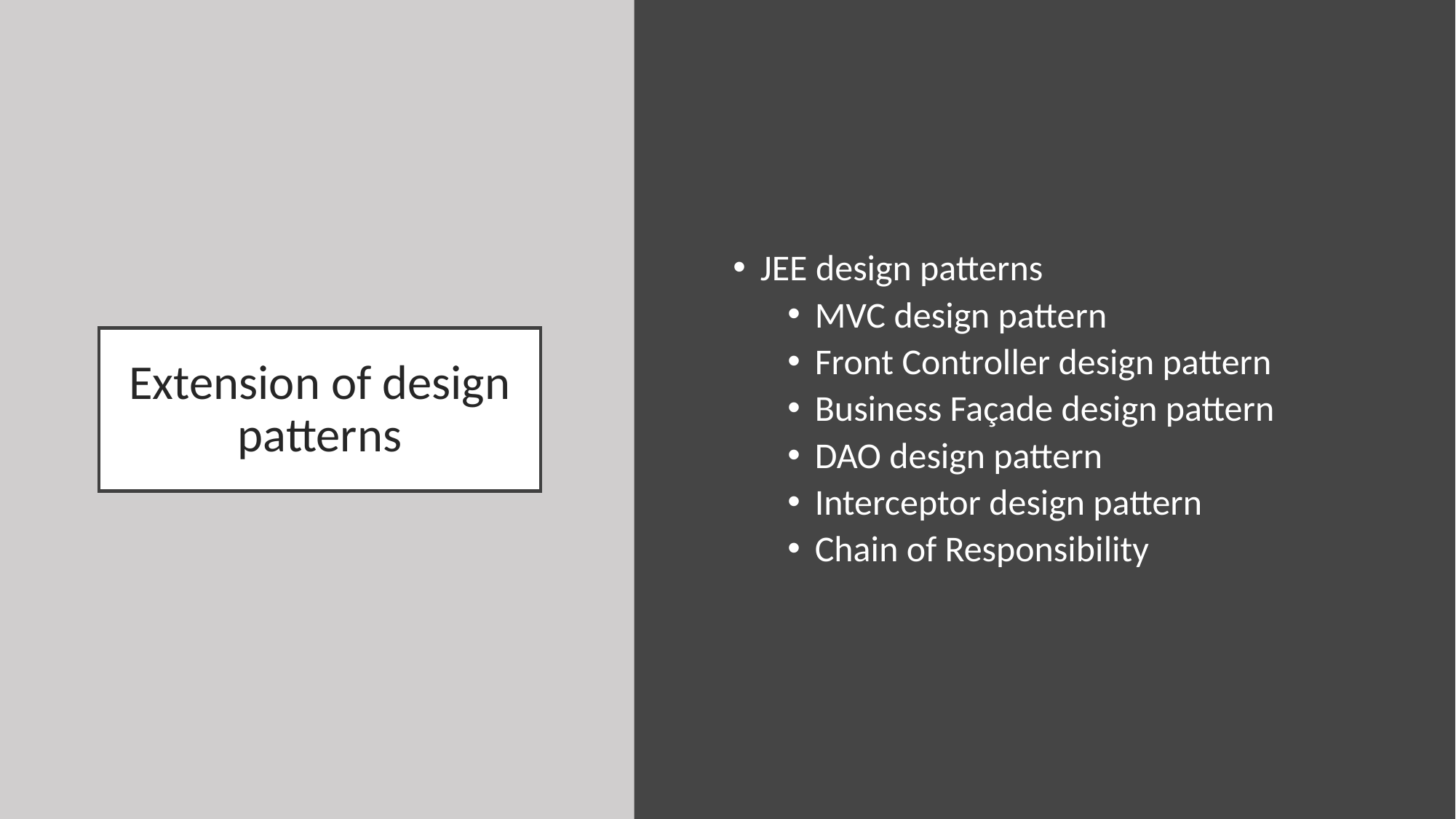

JEE design patterns
MVC design pattern
Front Controller design pattern
Business Façade design pattern
DAO design pattern
Interceptor design pattern
Chain of Responsibility
# Extension of design patterns